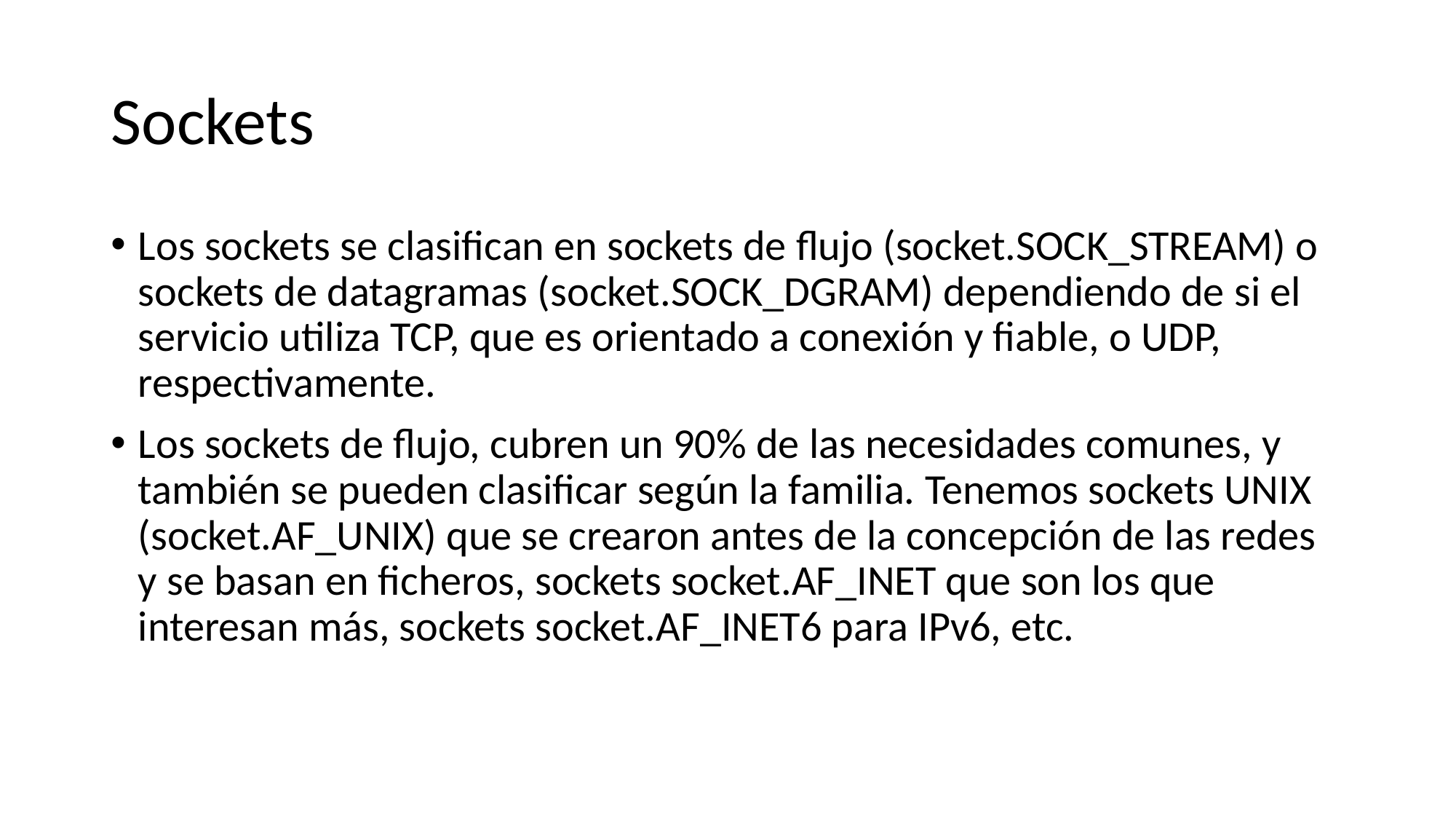

# Sockets
Los sockets se clasifican en sockets de flujo (socket.SOCK_STREAM) o sockets de datagramas (socket.SOCK_DGRAM) dependiendo de si el servicio utiliza TCP, que es orientado a conexión y fiable, o UDP, respectivamente.
Los sockets de flujo, cubren un 90% de las necesidades comunes, y también se pueden clasificar según la familia. Tenemos sockets UNIX (socket.AF_UNIX) que se crearon antes de la concepción de las redes y se basan en ficheros, sockets socket.AF_INET que son los que interesan más, sockets socket.AF_INET6 para IPv6, etc.